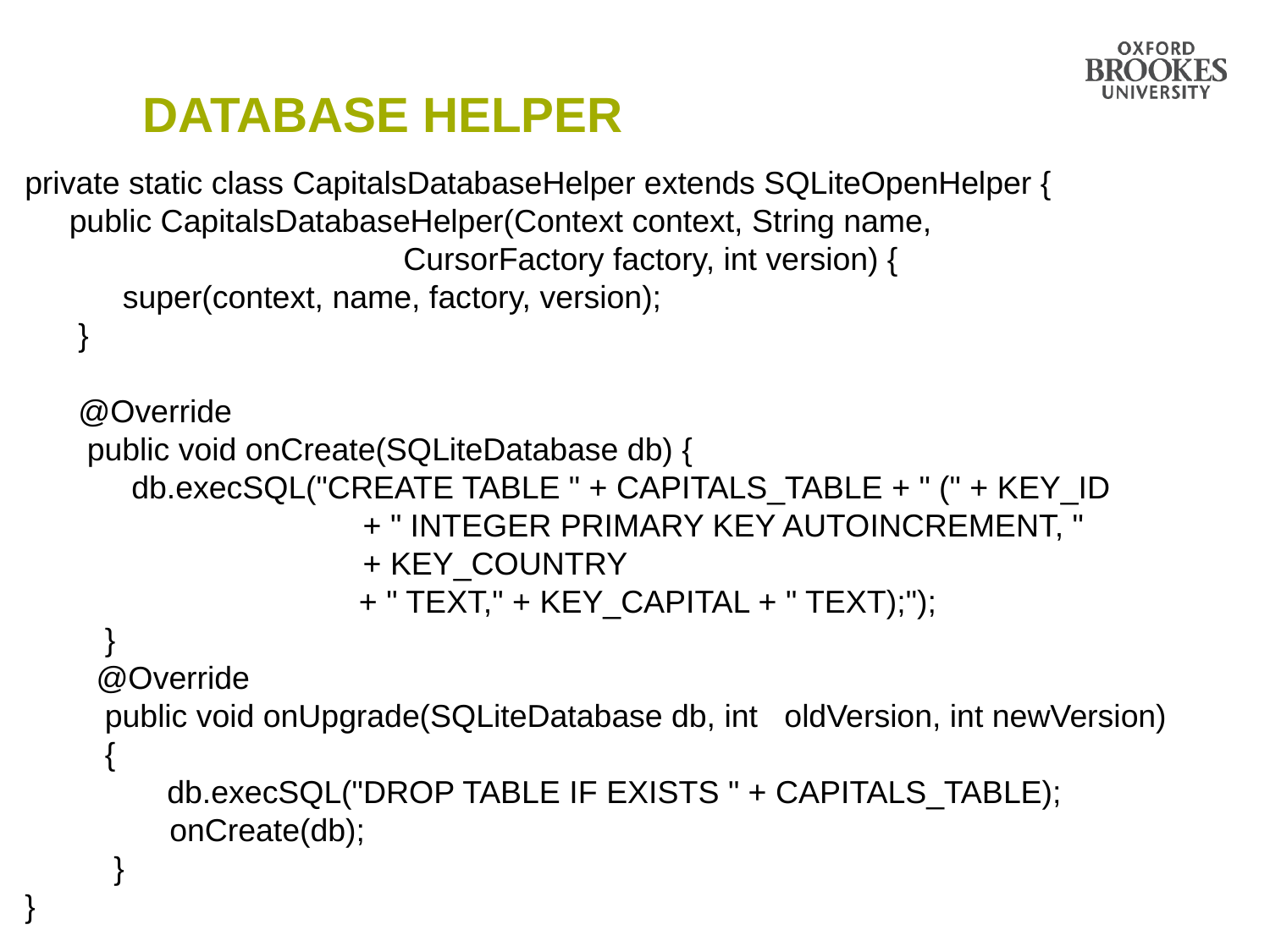

# DAtabase helper
private static class CapitalsDatabaseHelper extends SQLiteOpenHelper {
     public CapitalsDatabaseHelper(Context context, String name,
		              CursorFactory factory, int version) {
           super(context, name, factory, version);
      }

      @Override
       public void onCreate(SQLiteDatabase db) {
            db.execSQL("CREATE TABLE " + CAPITALS_TABLE + " (" + KEY_ID
                                      + " INTEGER PRIMARY KEY AUTOINCREMENT, "
                                      + KEY_COUNTRY
		         + " TEXT," + KEY_CAPITAL + " TEXT);");
         }
        @Override
         public void onUpgrade(SQLiteDatabase db, int   oldVersion, int newVersion)
         {
                db.execSQL("DROP TABLE IF EXISTS " + CAPITALS_TABLE);
	  onCreate(db);
          }
}